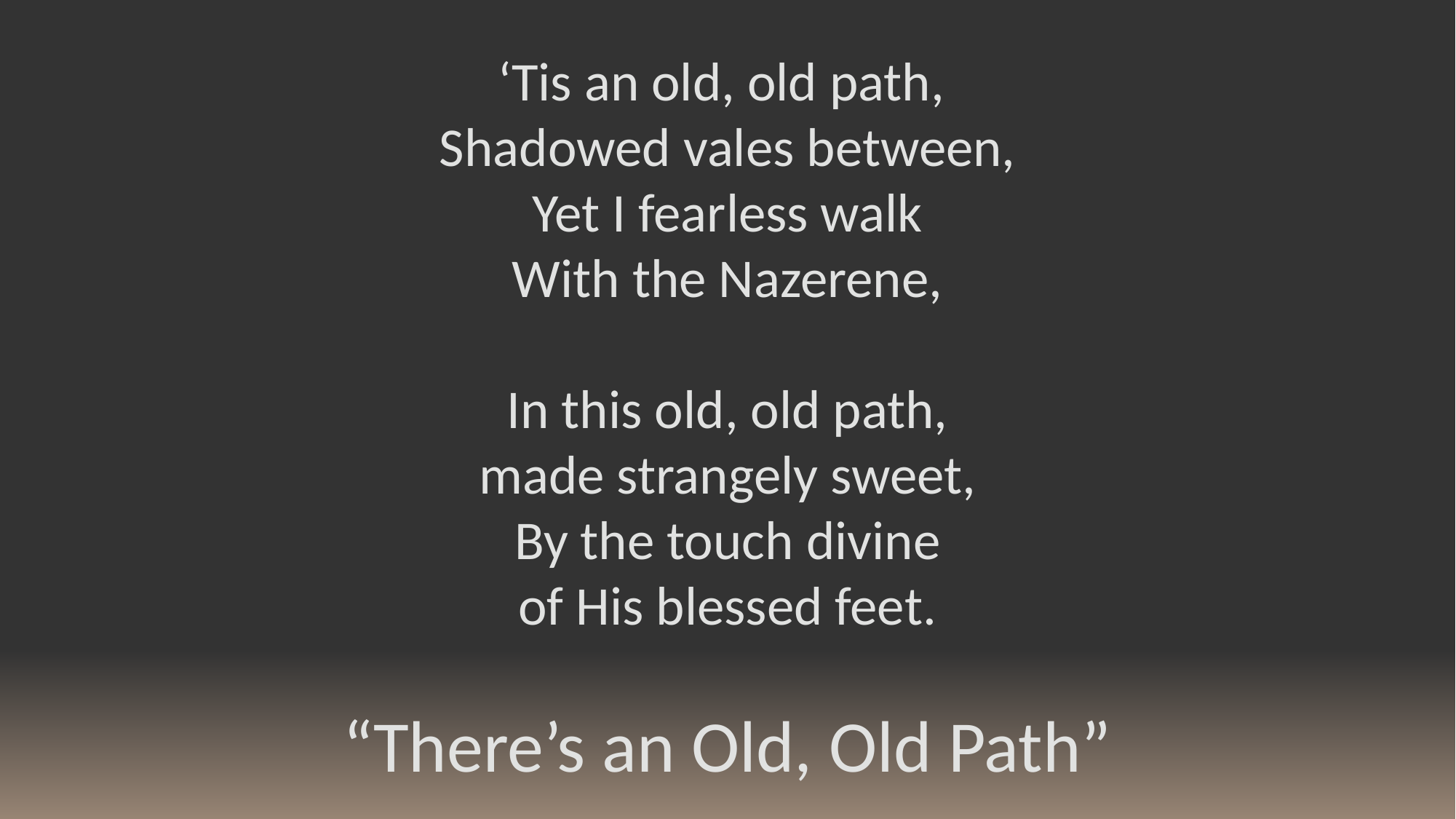

‘Tis an old, old path,
Shadowed vales between,
Yet I fearless walk
With the Nazerene,

In this old, old path,
made strangely sweet,
By the touch divine
of His blessed feet.

“There’s an Old, Old Path”